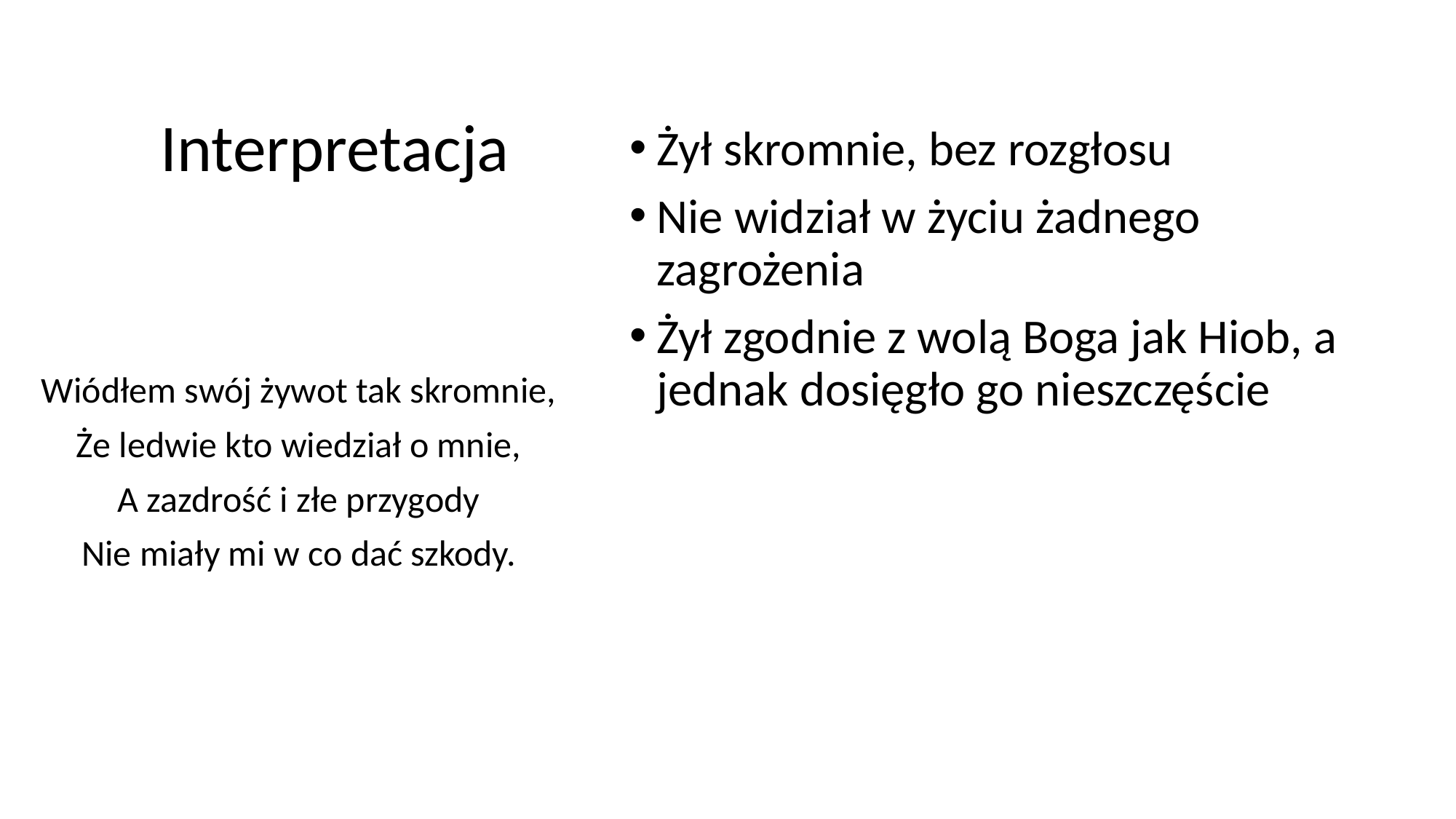

# Interpretacja
Żył skromnie, bez rozgłosu
Nie widział w życiu żadnego zagrożenia
Żył zgodnie z wolą Boga jak Hiob, a jednak dosięgło go nieszczęście
Wiódłem swój żywot tak skromnie,
Że ledwie kto wiedział o mnie,
A zazdrość i złe przygody
Nie miały mi w co dać szkody.